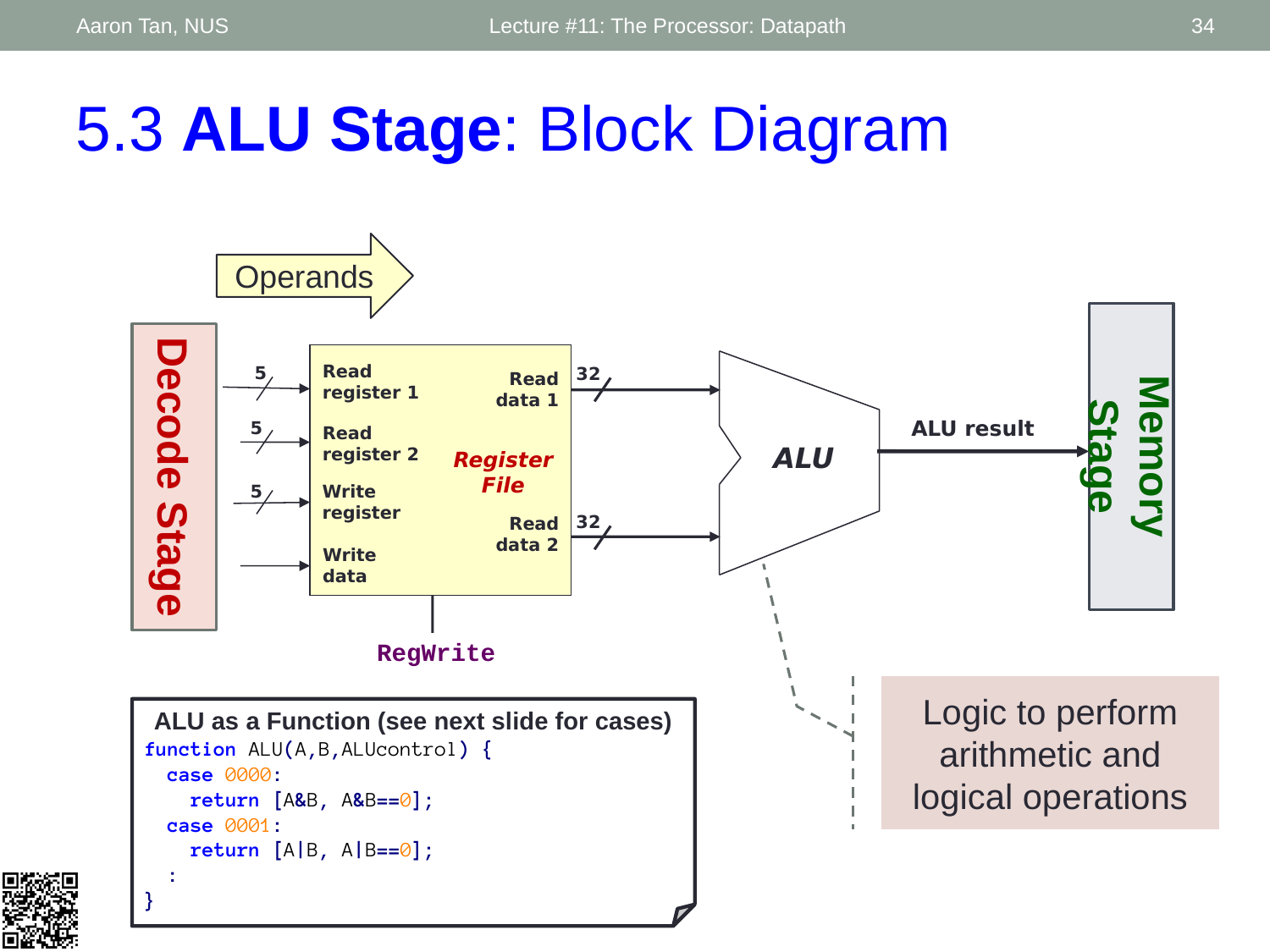

Aaron Tan, NUS
Lecture #11: The Processor: Datapath
34
5.3 ALU Stage: Block Diagram
Operands
Memory Stage
Decode Stage

Read
register 1
5
32

32

Read
data 1

5
Read
register 2

Register
File

5
Write
register

Read
data 2
Write
data

RegWrite

ALU result

ALU

Logic to perform arithmetic and logical operations
ALU as a Function (see next slide for cases)
function ALU(A,B,ALUcontrol) {
  case 0000:
    return [A&B, A&B==0];
  case 0001:
    return [A|B, A|B==0];
  :
}